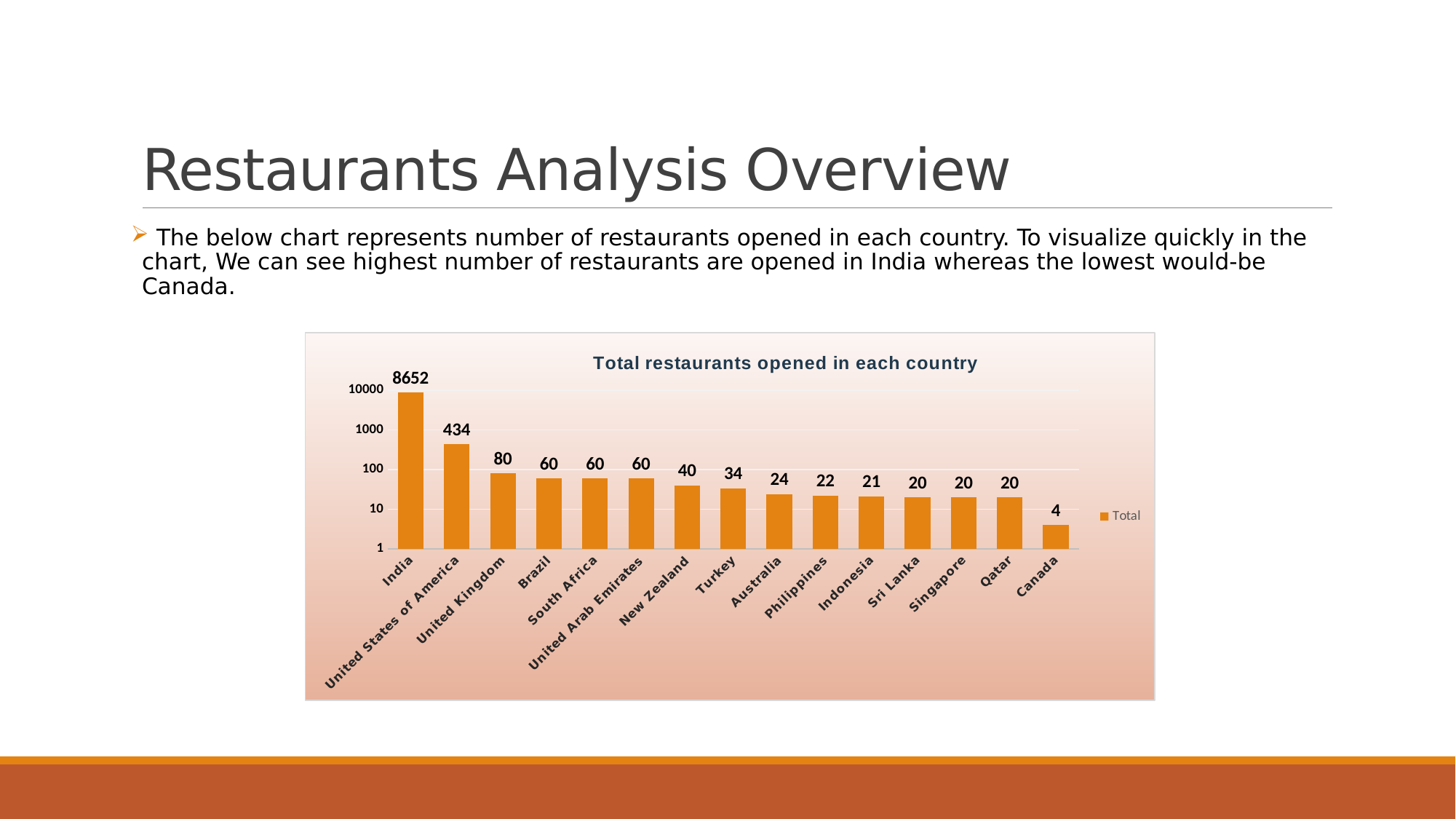

# Restaurants Analysis Overview
 The below chart represents number of restaurants opened in each country. To visualize quickly in the chart, We can see highest number of restaurants are opened in India whereas the lowest would-be Canada.

### Chart: Total restaurants opened in each country

| Category | Total |
|---|---|
| India | 8652.0 |
| United States of America | 434.0 |
| United Kingdom | 80.0 |
| Brazil | 60.0 |
| South Africa | 60.0 |
| United Arab Emirates | 60.0 |
| New Zealand | 40.0 |
| Turkey | 34.0 |
| Australia | 24.0 |
| Philippines | 22.0 |
| Indonesia | 21.0 |
| Sri Lanka | 20.0 |
| Singapore | 20.0 |
| Qatar | 20.0 |
| Canada | 4.0 |